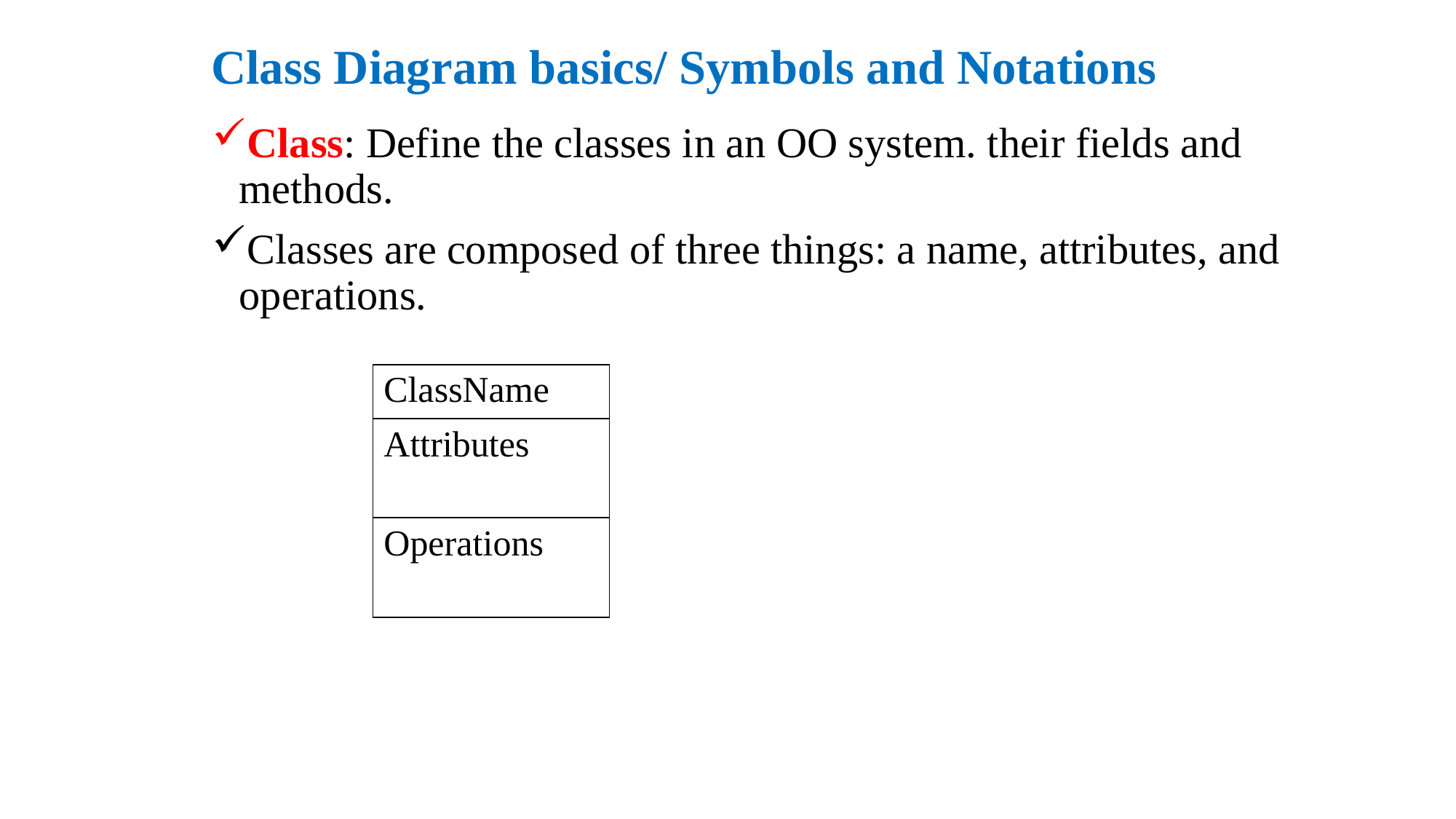

Class Diagram basics/ Symbols and Notations
Class: Define the classes in an OO system. their fields and methods.
Classes are composed of three things: a name, attributes, and operations.
| ClassName |
| --- |
| Attributes |
| Operations |